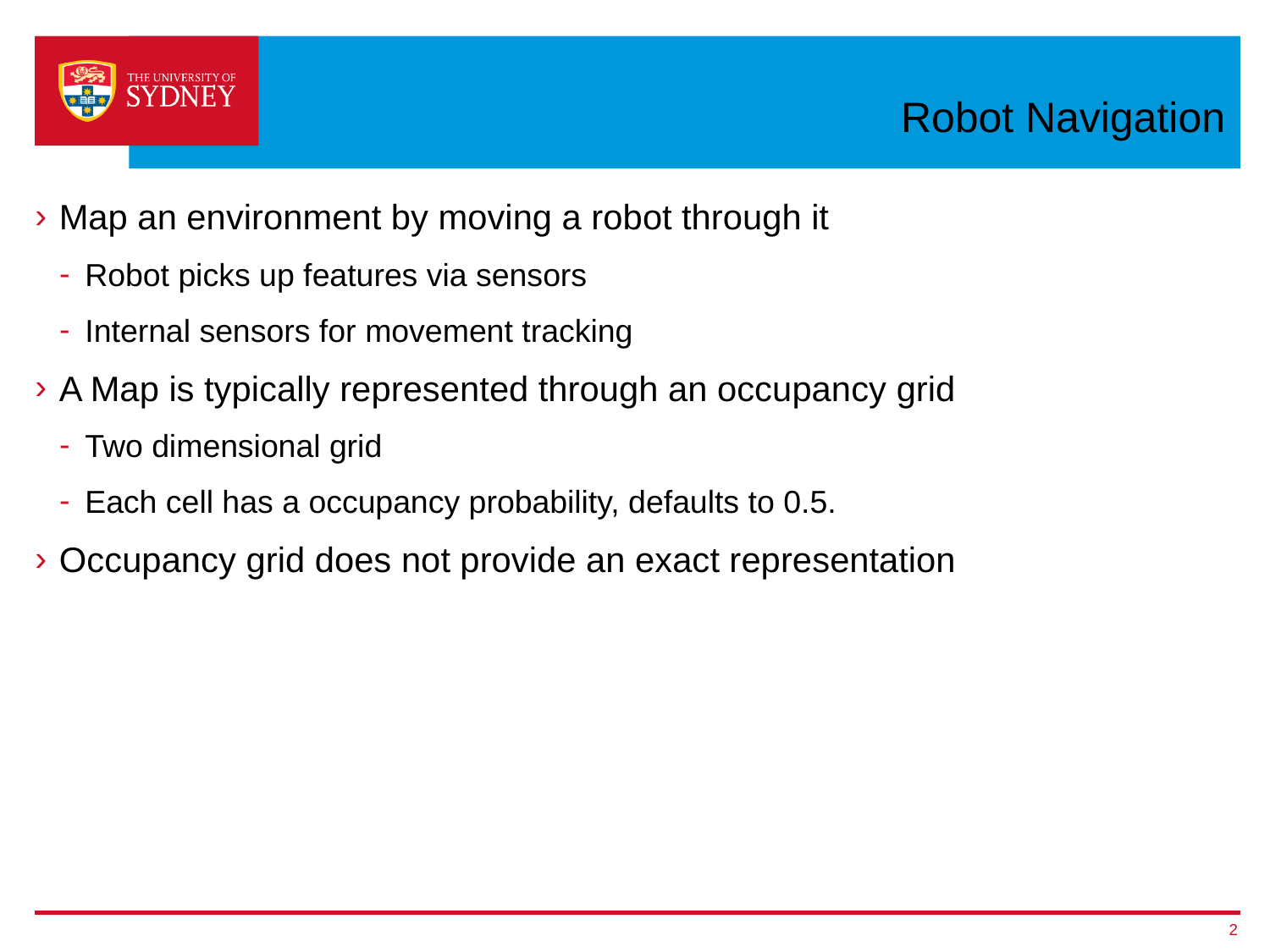

# Robot Navigation
Map an environment by moving a robot through it
Robot picks up features via sensors
Internal sensors for movement tracking
A Map is typically represented through an occupancy grid
Two dimensional grid
Each cell has a occupancy probability, defaults to 0.5.
Occupancy grid does not provide an exact representation
2